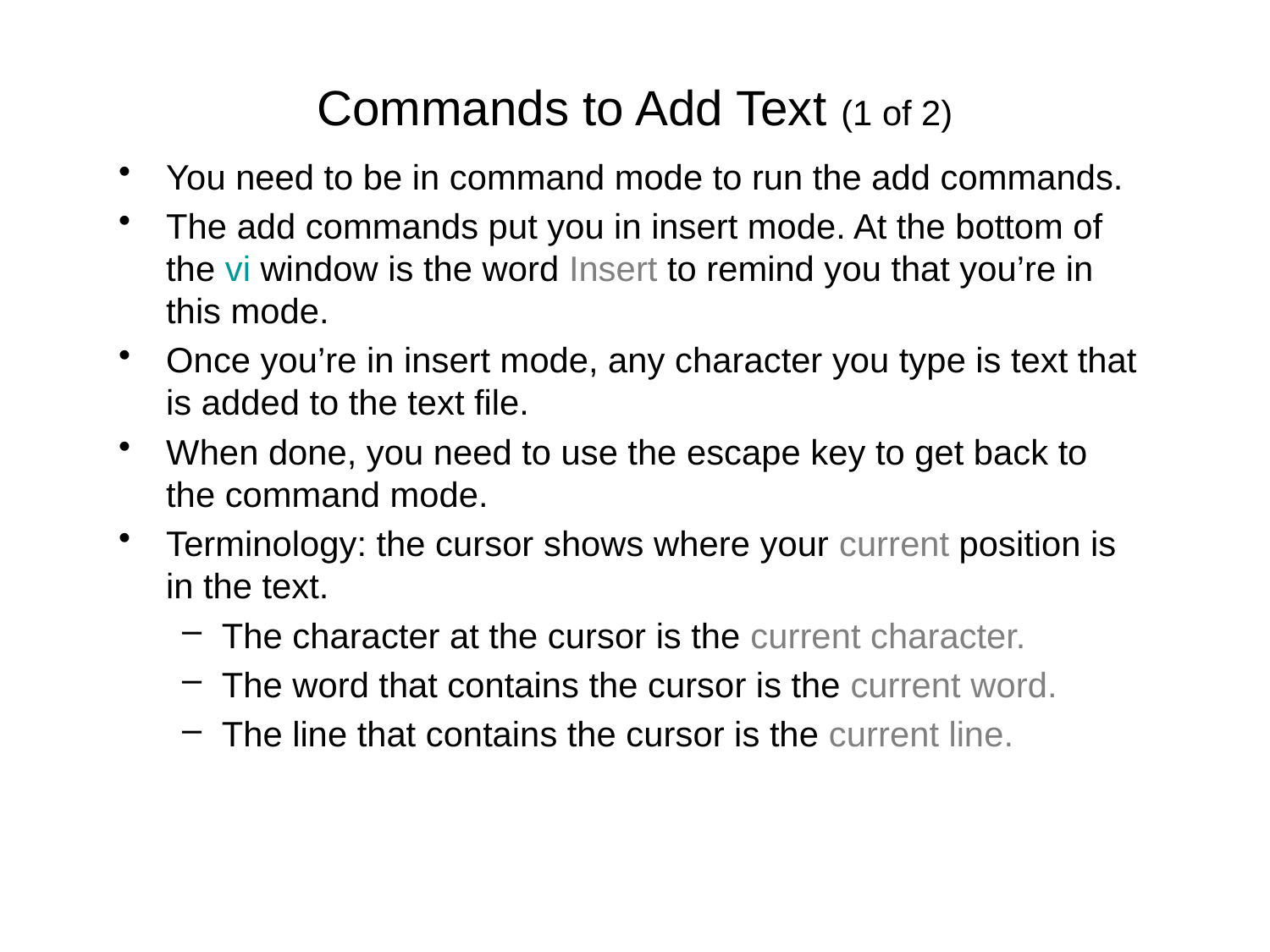

# Commands to Add Text (1 of 2)
You need to be in command mode to run the add commands.
The add commands put you in insert mode. At the bottom of the vi window is the word Insert to remind you that you’re in this mode.
Once you’re in insert mode, any character you type is text that is added to the text file.
When done, you need to use the escape key to get back to the command mode.
Terminology: the cursor shows where your current position is in the text.
The character at the cursor is the current character.
The word that contains the cursor is the current word.
The line that contains the cursor is the current line.